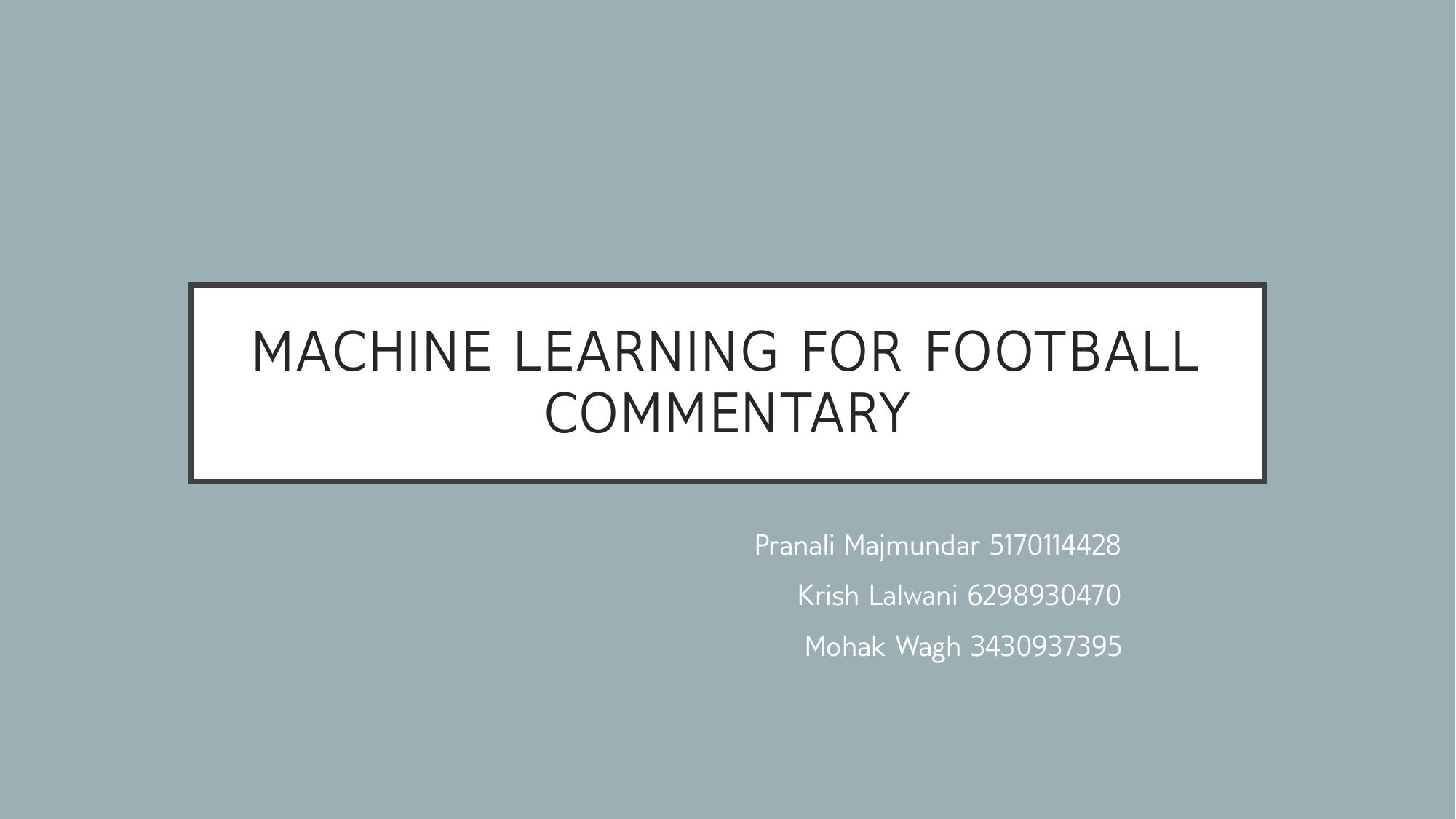

# Machine learning for football commentary
Pranali Majmundar 5170114428
Krish Lalwani 6298930470
Mohak Wagh 3430937395